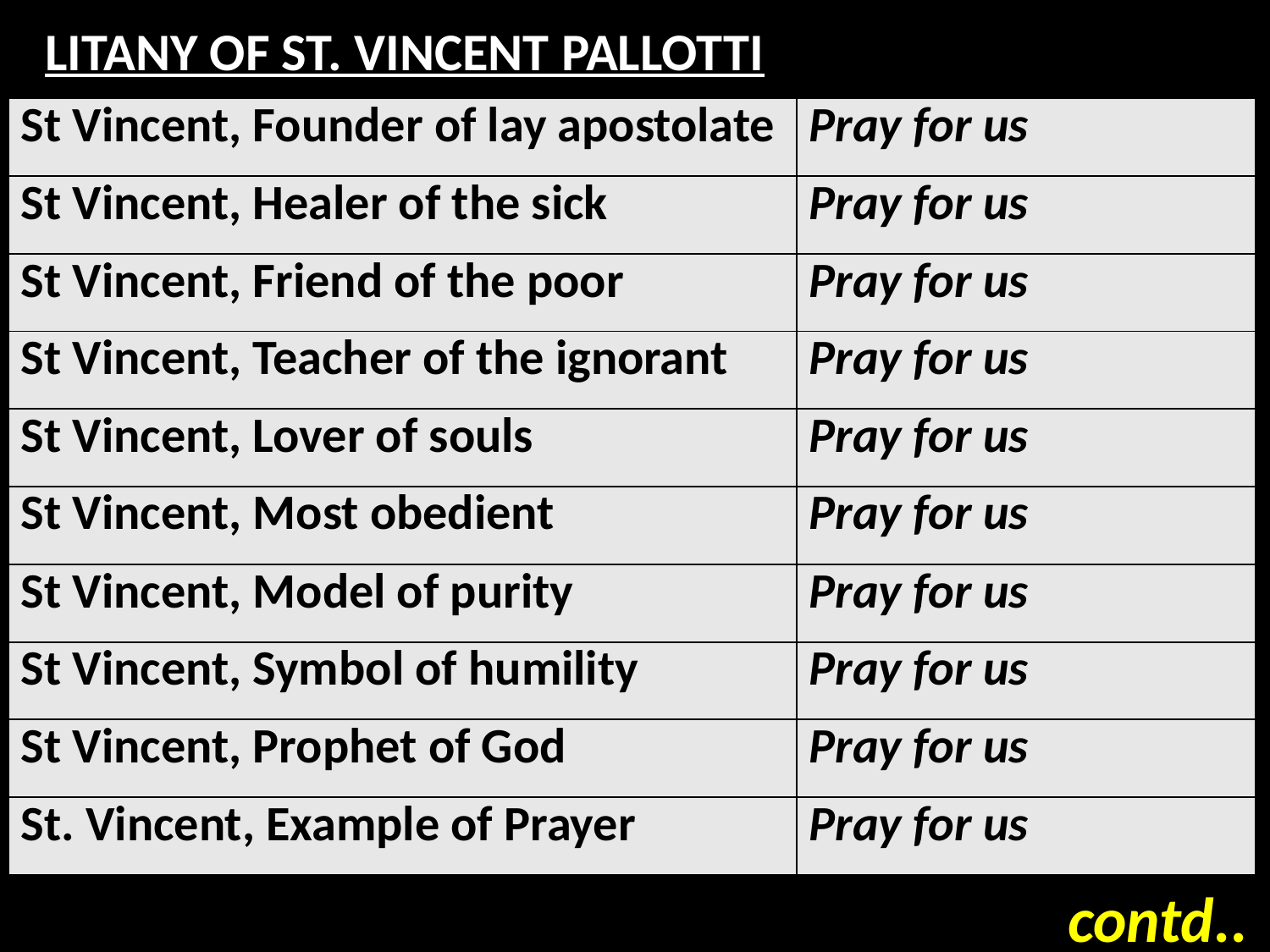

# LITANY OF ST. VINCENT PALLOTTI
| St Vincent, Founder of lay apostolate | Pray for us |
| --- | --- |
| St Vincent, Healer of the sick | Pray for us |
| St Vincent, Friend of the poor | Pray for us |
| St Vincent, Teacher of the ignorant | Pray for us |
| St Vincent, Lover of souls | Pray for us |
| St Vincent, Most obedient | Pray for us |
| St Vincent, Model of purity | Pray for us |
| St Vincent, Symbol of humility | Pray for us |
| St Vincent, Prophet of God | Pray for us |
| St. Vincent, Example of Prayer | Pray for us |

contd..